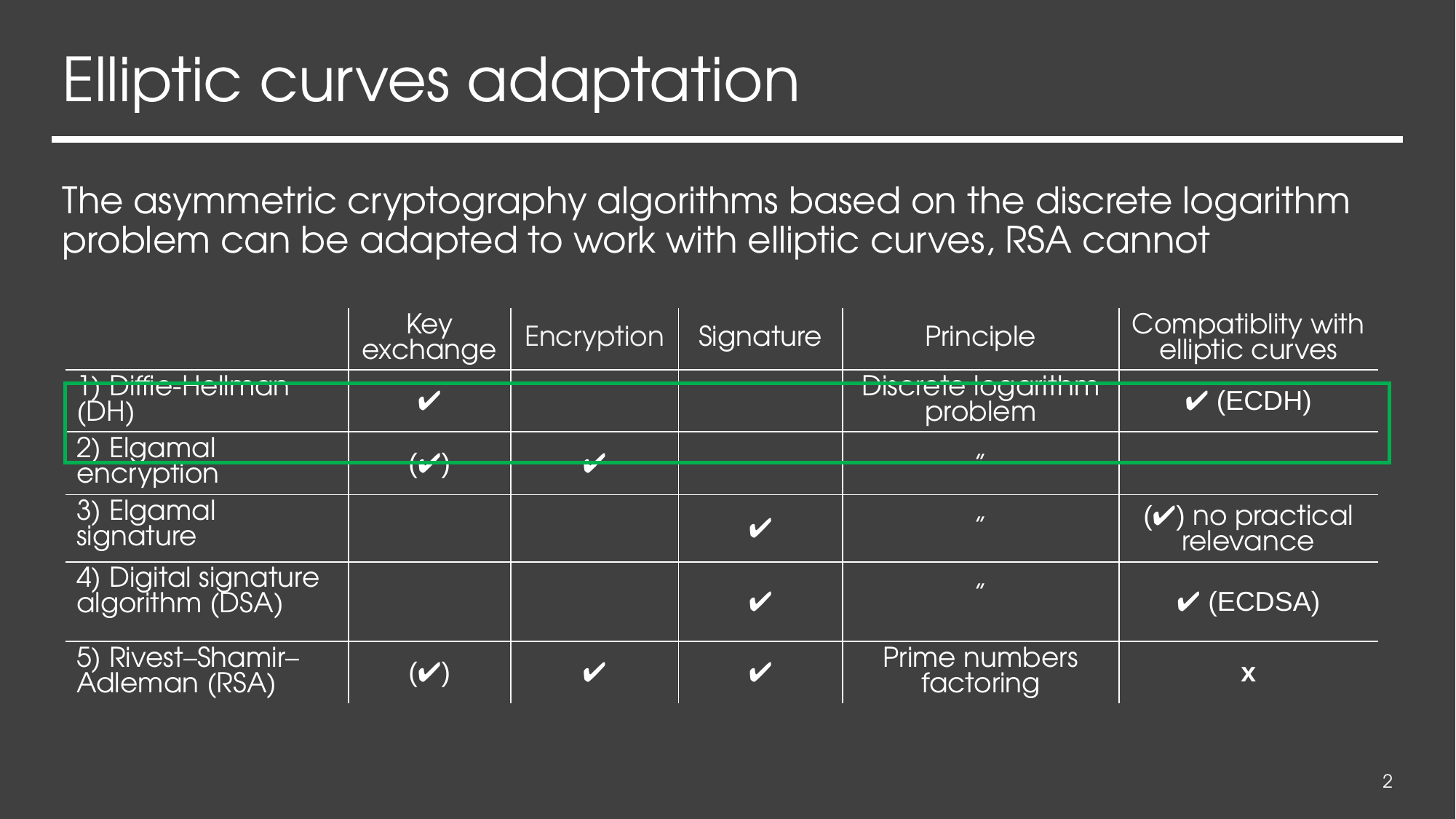

# Elliptic curves adaptation
The asymmetric cryptography algorithms based on the discrete logarithm problem can be adapted to work with elliptic curves, RSA cannot

|  | Key exchange | Encryption | Signature | Principle | Compatiblity with elliptic curves |
| --- | --- | --- | --- | --- | --- |
| 1) Diffie-Hellman (DH) | ✔ |  |  | Discrete logarithm problem | ✔ (ECDH) |
| 2) Elgamal encryption | (✔) | ✔ |  | „ |  |
| 3) Elgamal signature |  |  | ✔ | „ | (✔) no practical relevance |
| 4) Digital signature algorithm (DSA) |  |  | ✔ | „ | ✔ (ECDSA) |
| 5) Rivest–Shamir–Adleman (RSA) | (✔) | ✔ | ✔ | Prime numbers factoring | x |

2